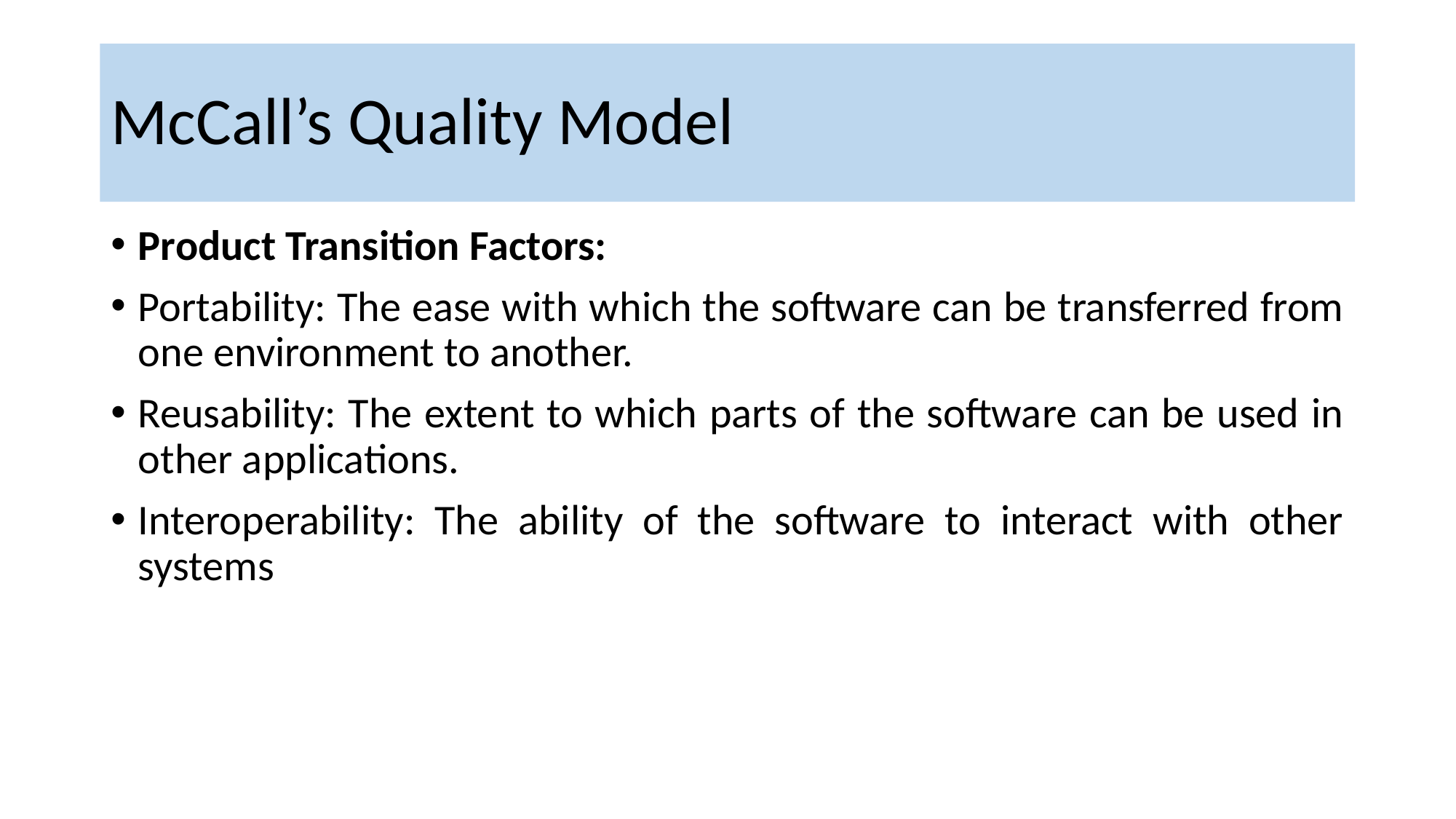

# McCall’s Quality Model
Product Transition Factors:
Portability: The ease with which the software can be transferred from one environment to another.
Reusability: The extent to which parts of the software can be used in other applications.
Interoperability: The ability of the software to interact with other systems